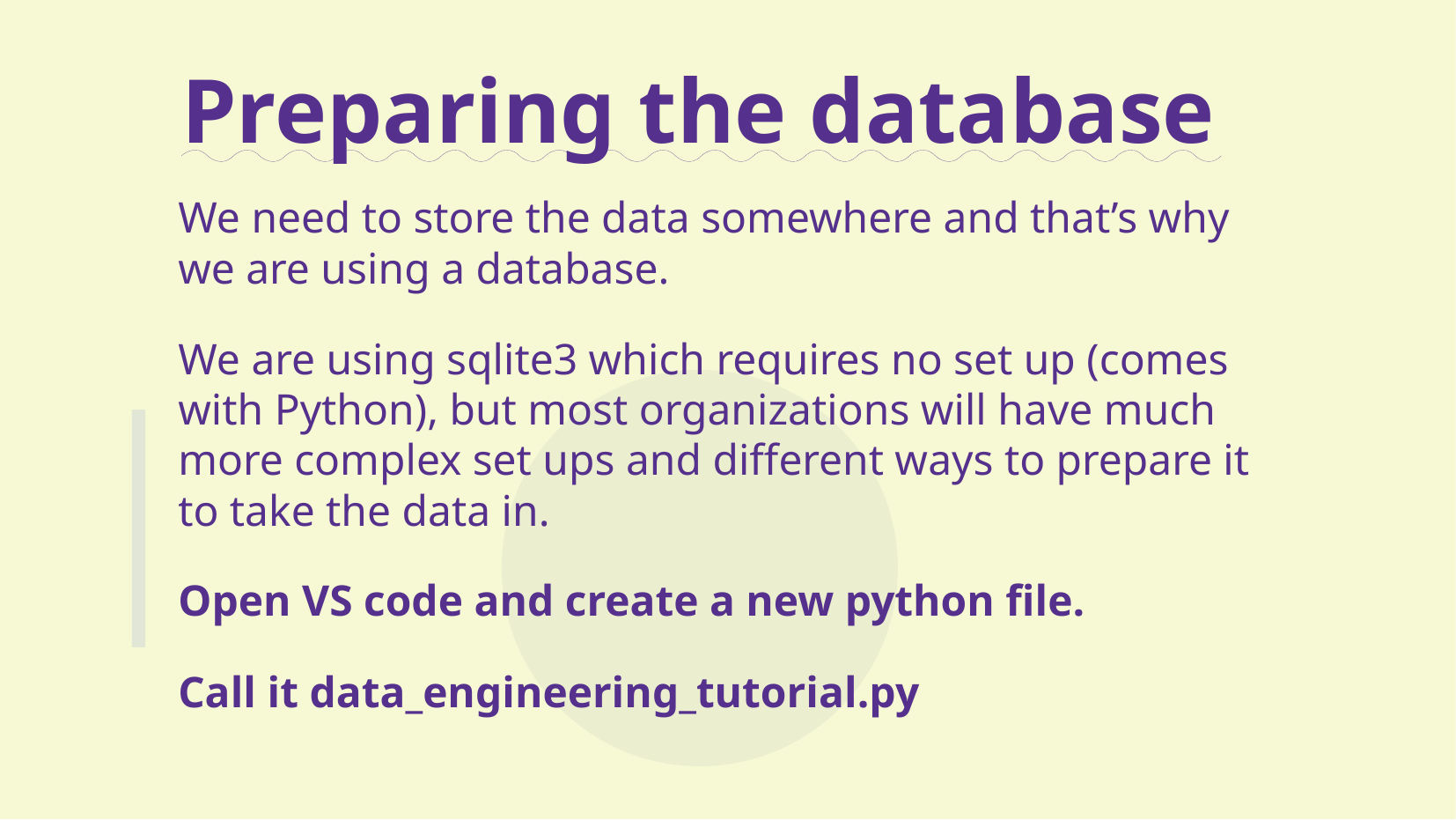

# Preparing the database
We need to store the data somewhere and that’s why we are using a database.
We are using sqlite3 which requires no set up (comes with Python), but most organizations will have much more complex set ups and different ways to prepare it to take the data in.
Open VS code and create a new python file.
Call it data_engineering_tutorial.py